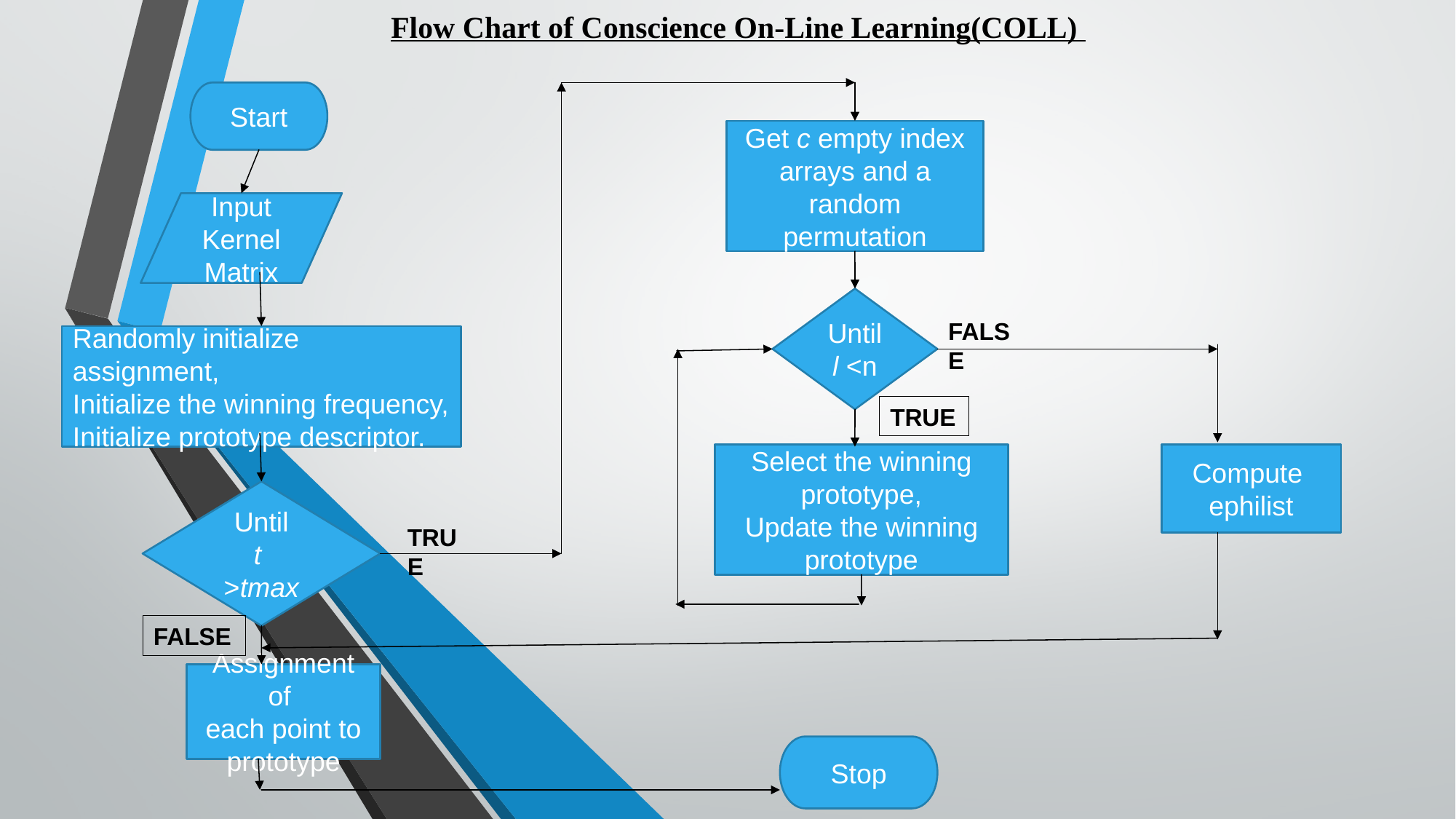

Flow Chart of Conscience On-Line Learning(COLL)
Start
Get c empty index arrays and a random permutation
Input Kernel Matrix
Until l <n
FALSE
Randomly initialize assignment,
Initialize the winning frequency,
Initialize prototype descriptor.
TRUE
Select the winning prototype,
Update the winning prototype
Compute  ephilist
Until
t  >tmax
TRUE
FALSE
Assignment of
each point to prototype
Stop